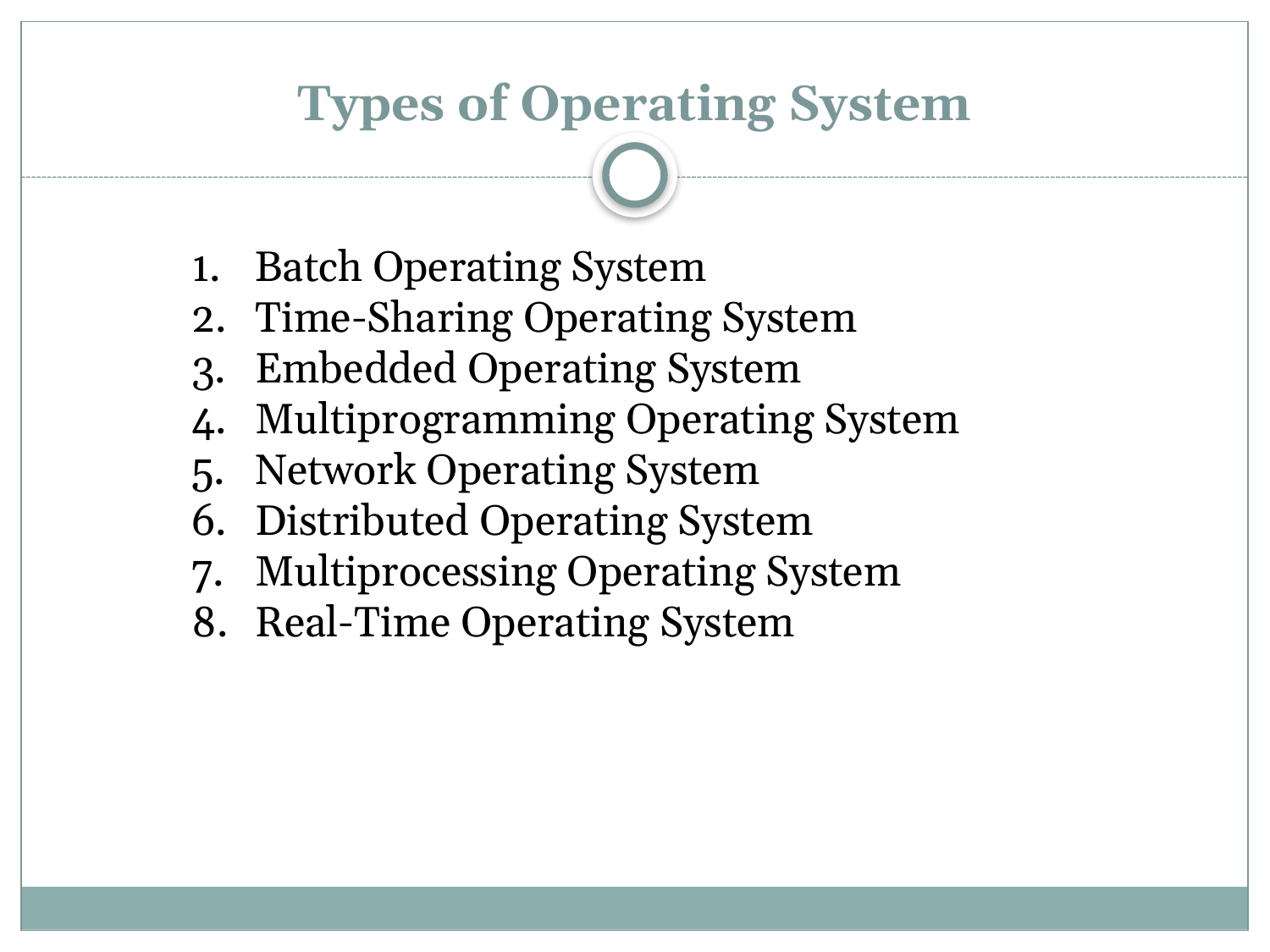

# Types of Operating System
Batch Operating System
Time-Sharing Operating System
Embedded Operating System
Multiprogramming Operating System
Network Operating System
Distributed Operating System
Multiprocessing Operating System
Real-Time Operating System